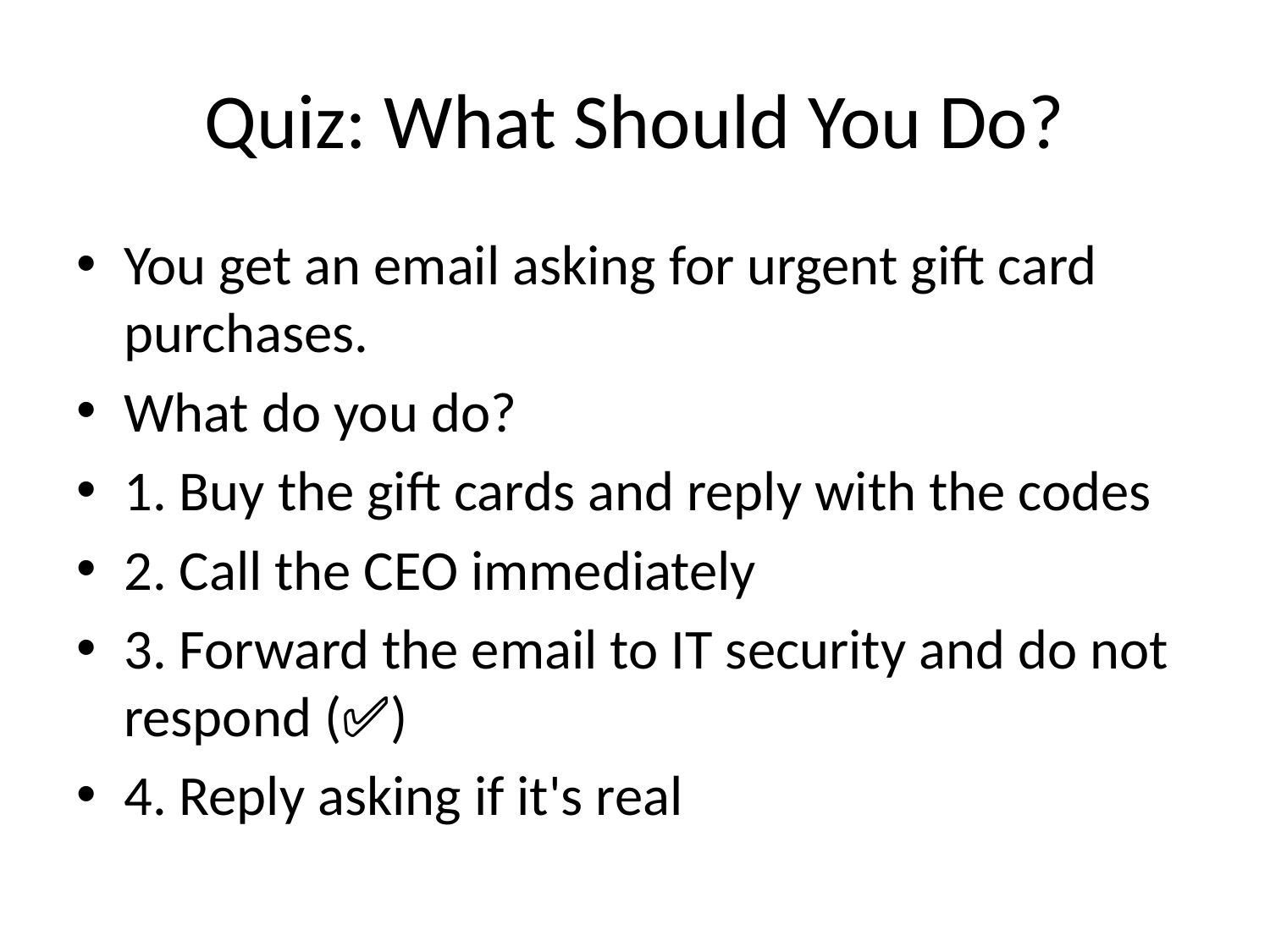

# Quiz: What Should You Do?
You get an email asking for urgent gift card purchases.
What do you do?
1. Buy the gift cards and reply with the codes
2. Call the CEO immediately
3. Forward the email to IT security and do not respond (✅)
4. Reply asking if it's real